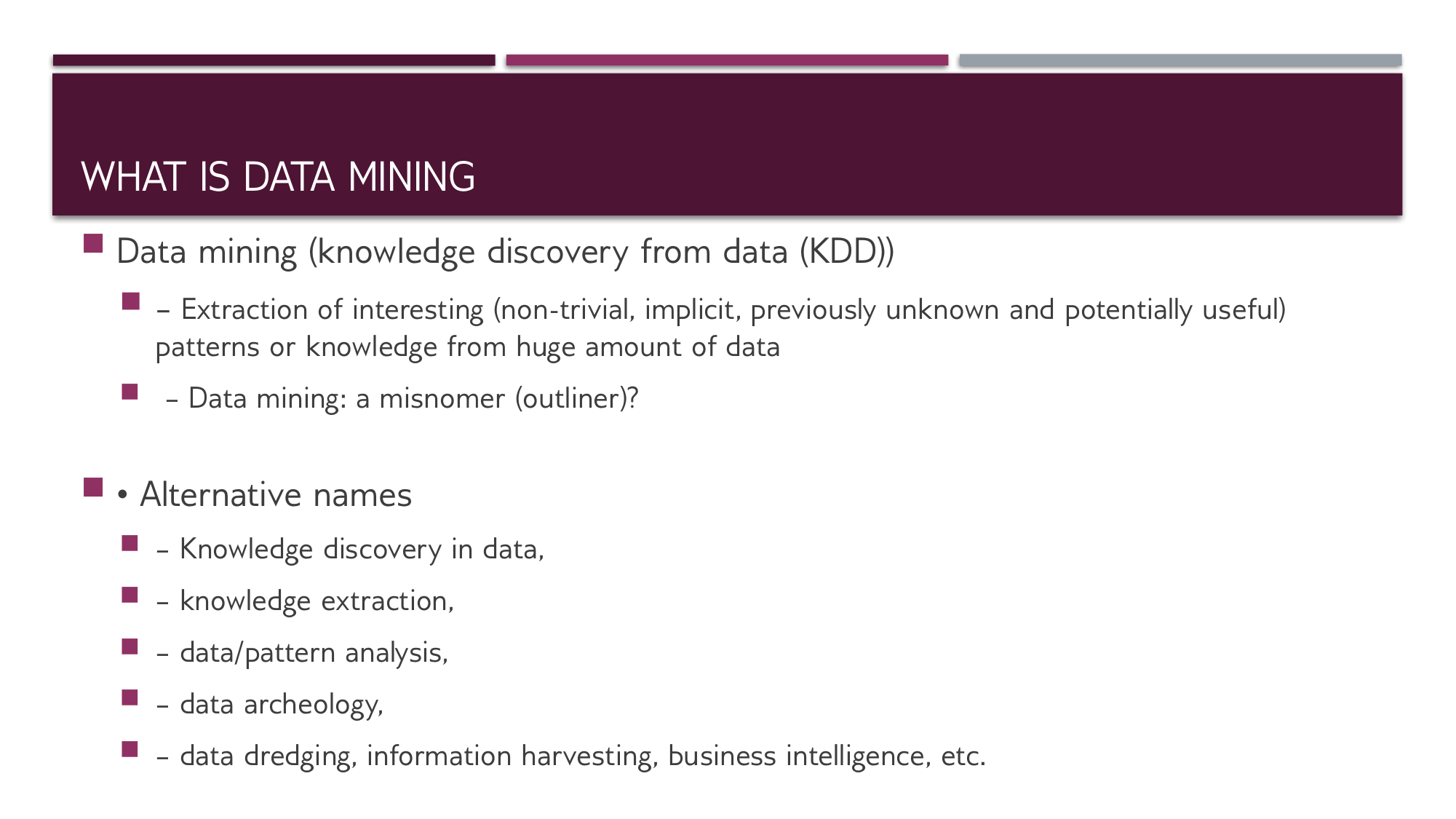

# What is data mining
Data mining (knowledge discovery from data (KDD))
– Extraction of interesting (non-trivial, implicit, previously unknown and potentially useful) patterns or knowledge from huge amount of data
 – Data mining: a misnomer (outliner)?

• Alternative names
– Knowledge discovery in data,
– knowledge extraction,
– data/pattern analysis,
– data archeology,
– data dredging, information harvesting, business intelligence, etc.